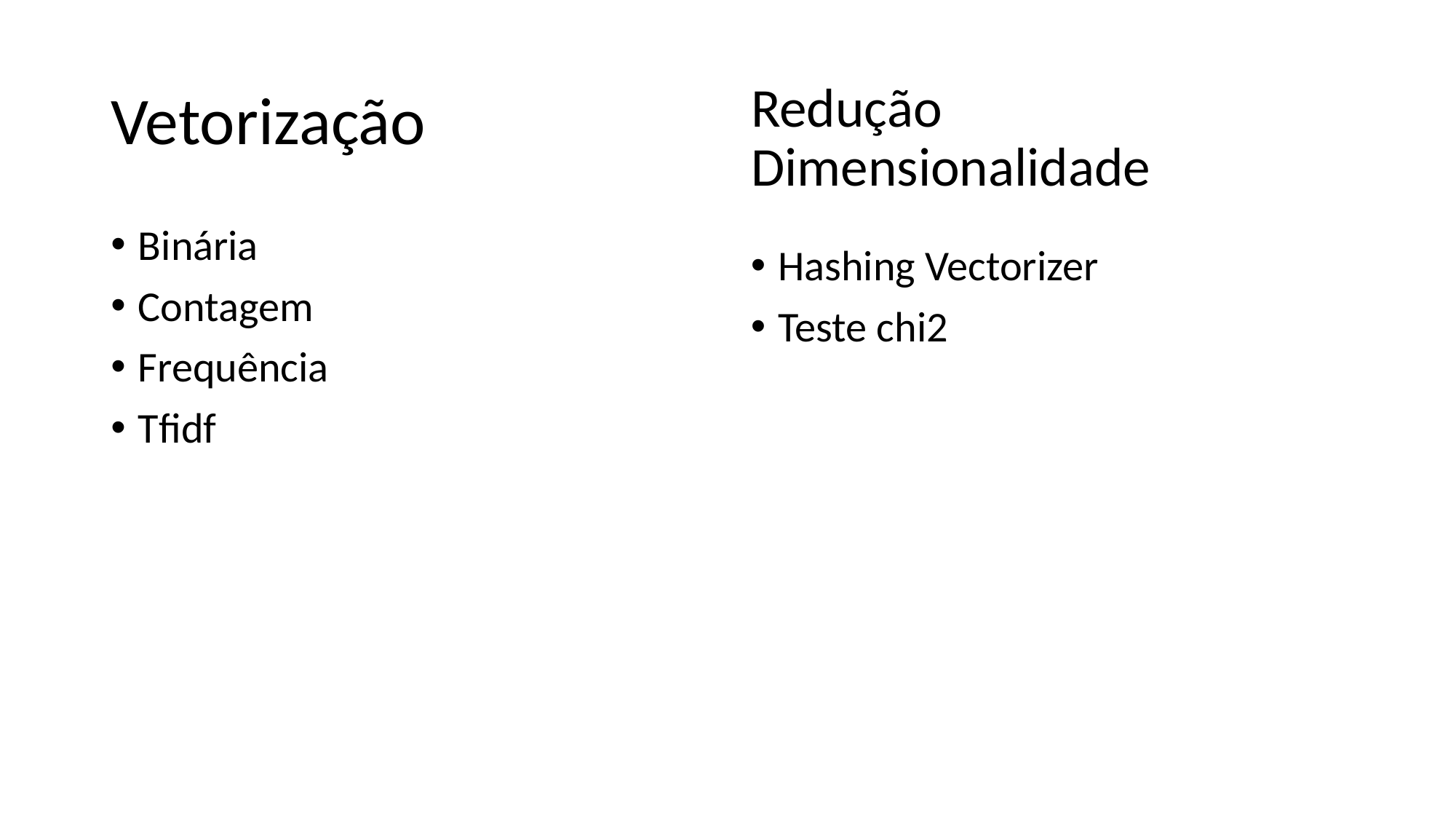

# Vetorização
Redução Dimensionalidade
Binária
Contagem
Frequência
Tfidf
Hashing Vectorizer
Teste chi2